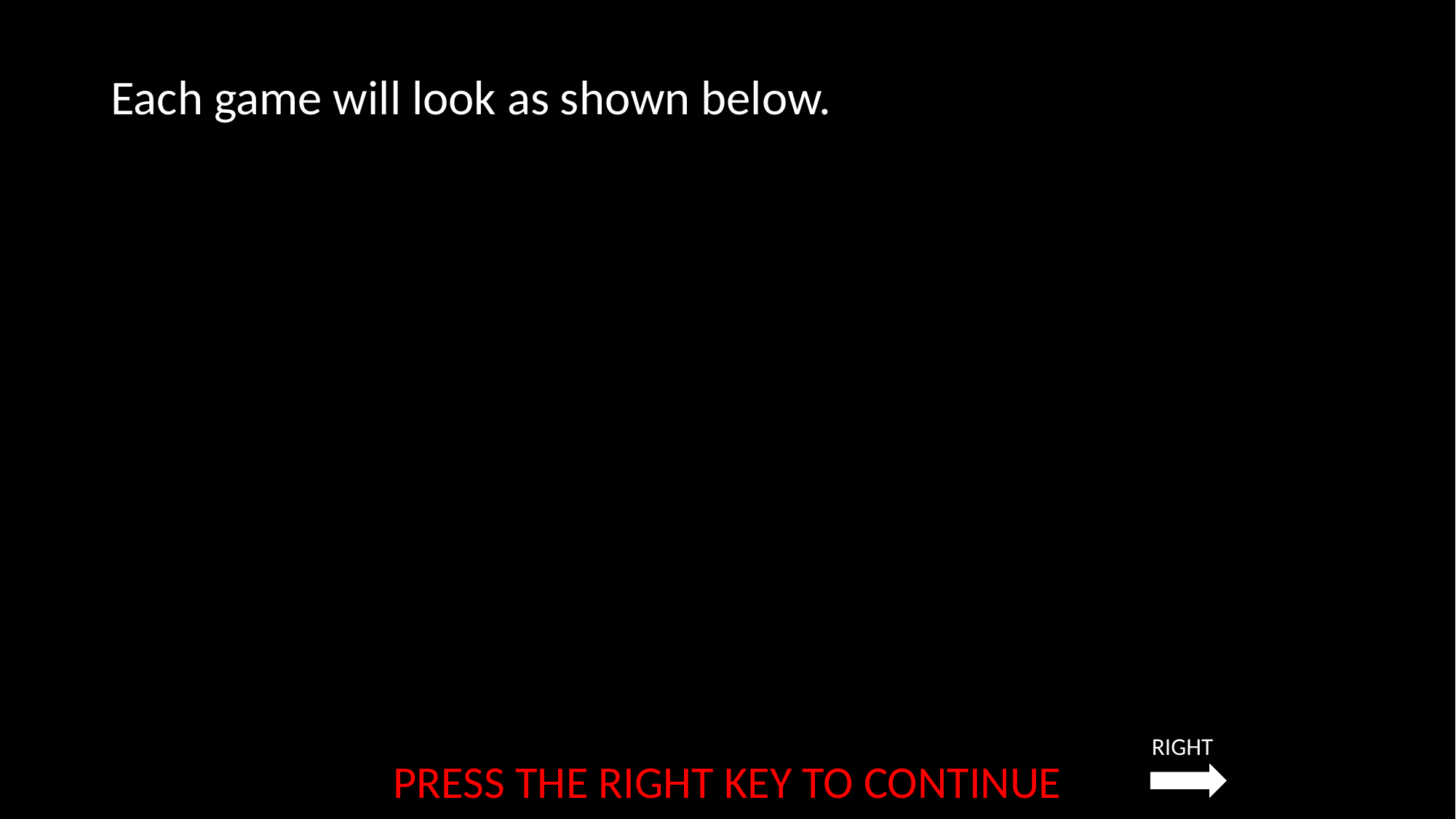

Each game will look as shown below.
RIGHT
PRESS THE RIGHT KEY TO CONTINUE